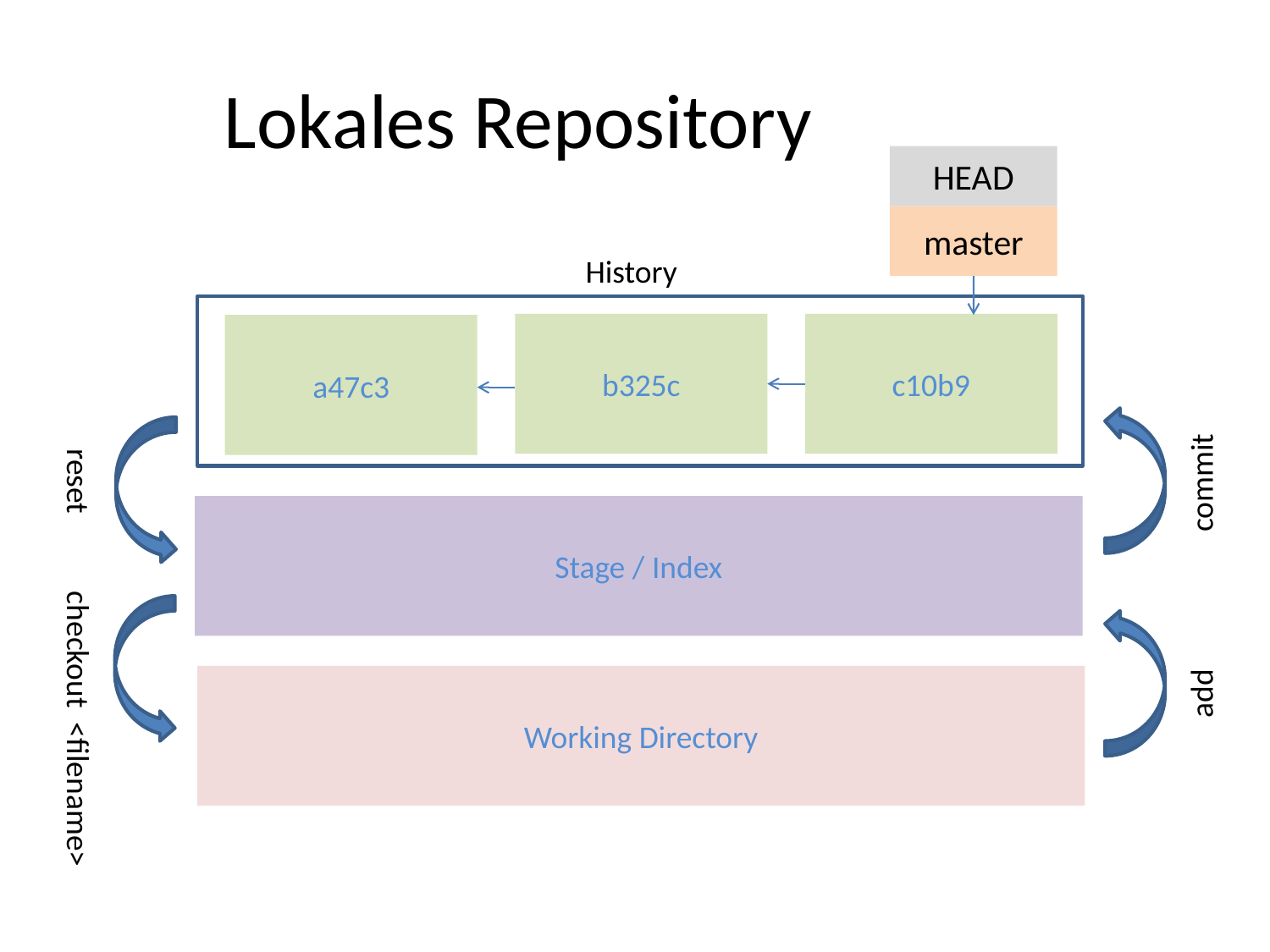

# Lokales Repository
HEAD
master
History

b325c
c10b9
a47c3
Stage / Index
Working Directory

reset
commit

add
checkout  <filename>